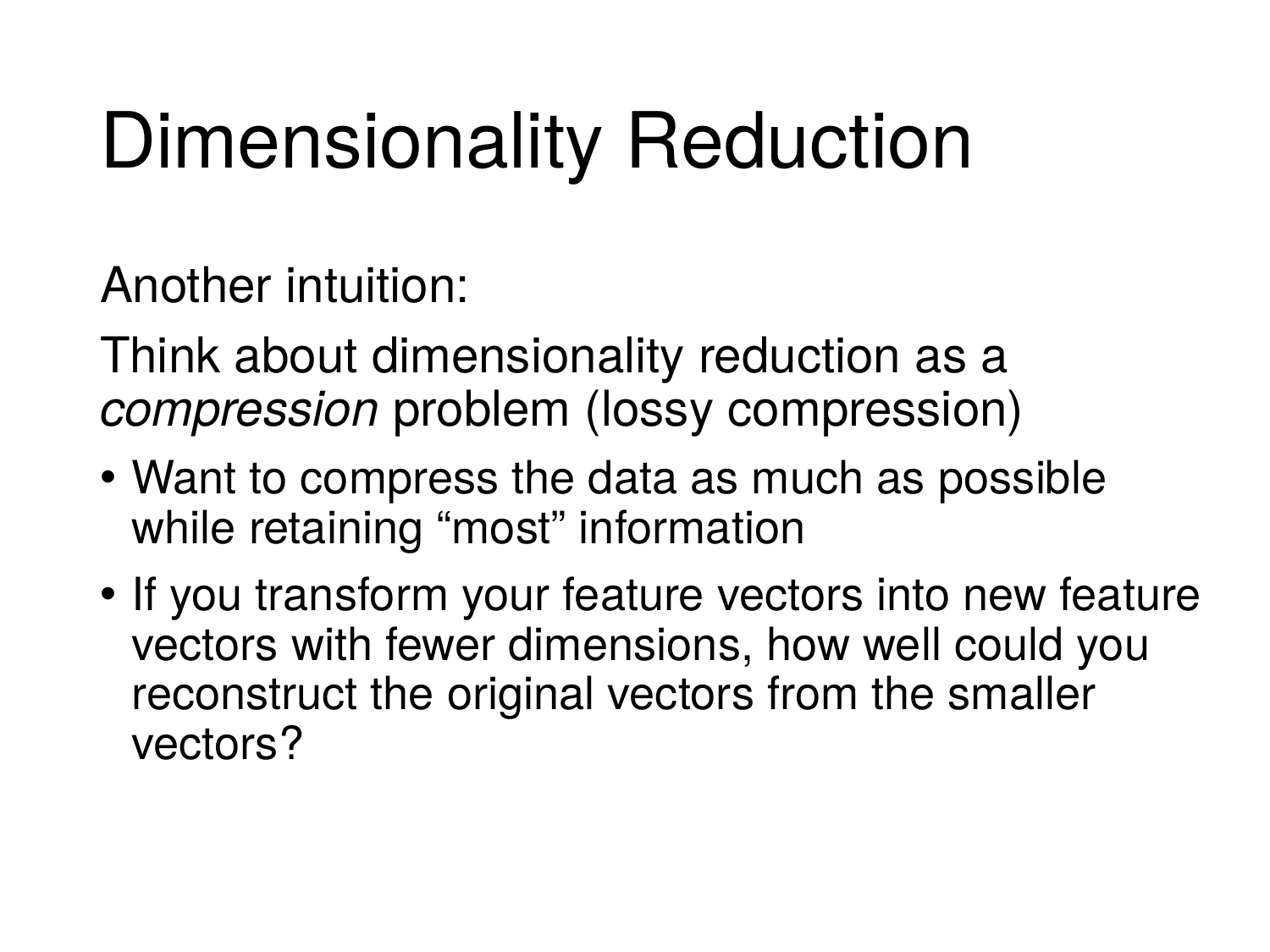

# Dimensionality Reduction
Another intuition:
Think about dimensionality reduction as a compression problem (lossy compression)
Want to compress the data as much as possible while retaining “most” information
If you transform your feature vectors into new feature vectors with fewer dimensions, how well could you reconstruct the original vectors from the smaller vectors?